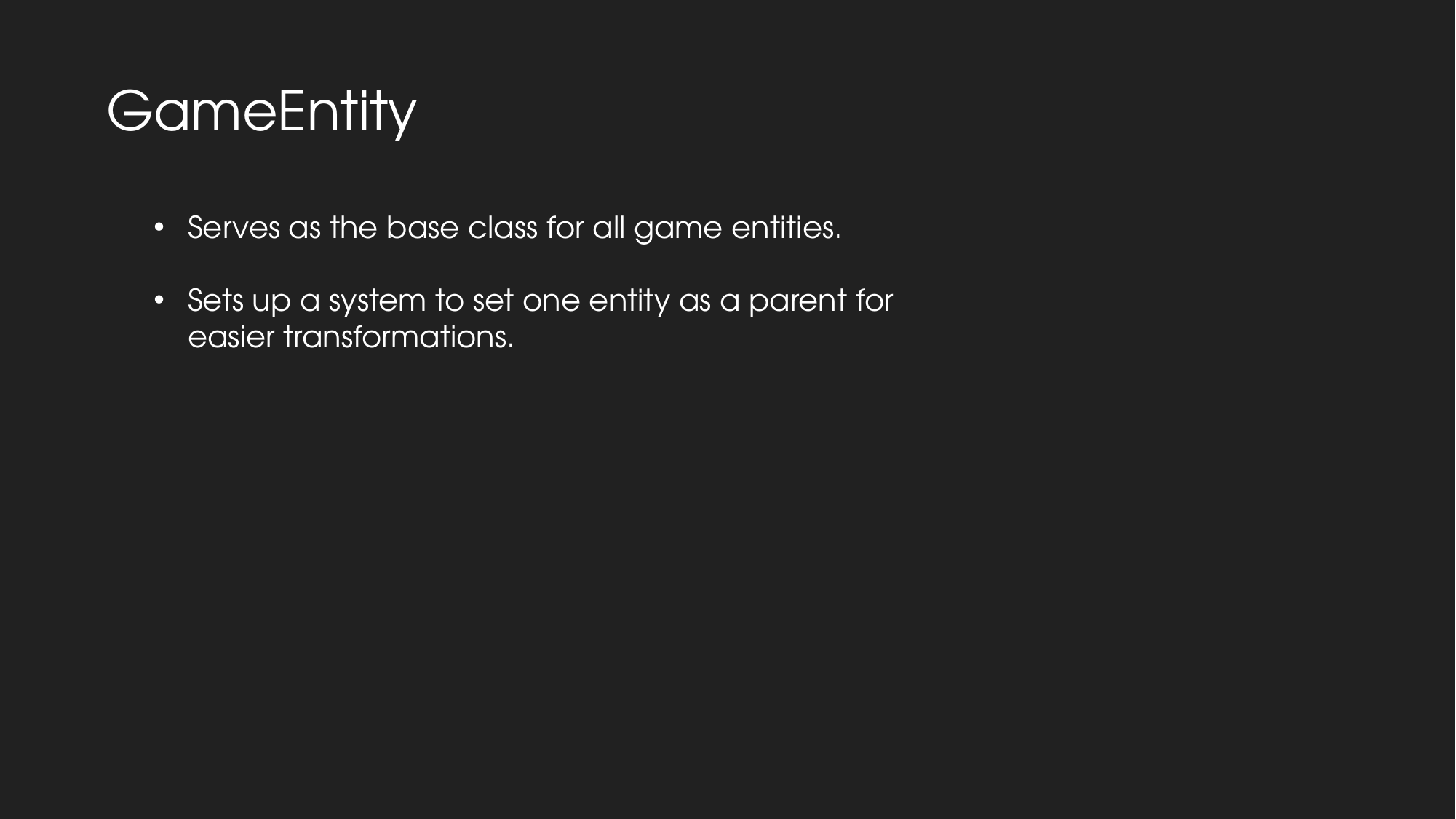

GameEntity
Serves as the base class for all game entities.
Sets up a system to set one entity as a parent for easier transformations.